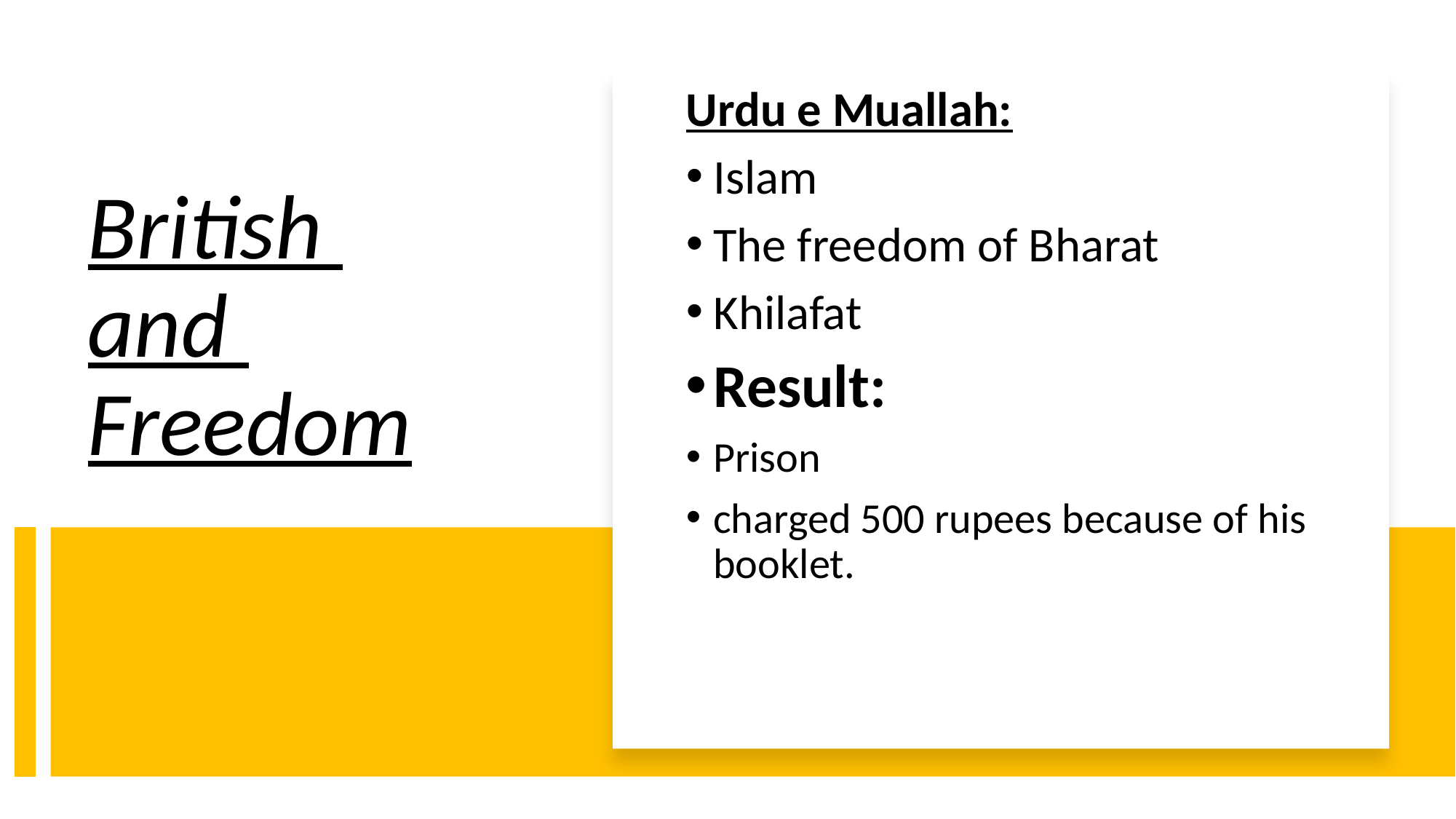

Urdu e Muallah:
Islam
The freedom of Bharat
Khilafat
Result:
Prison
charged 500 rupees because of his booklet.
# British and Freedom